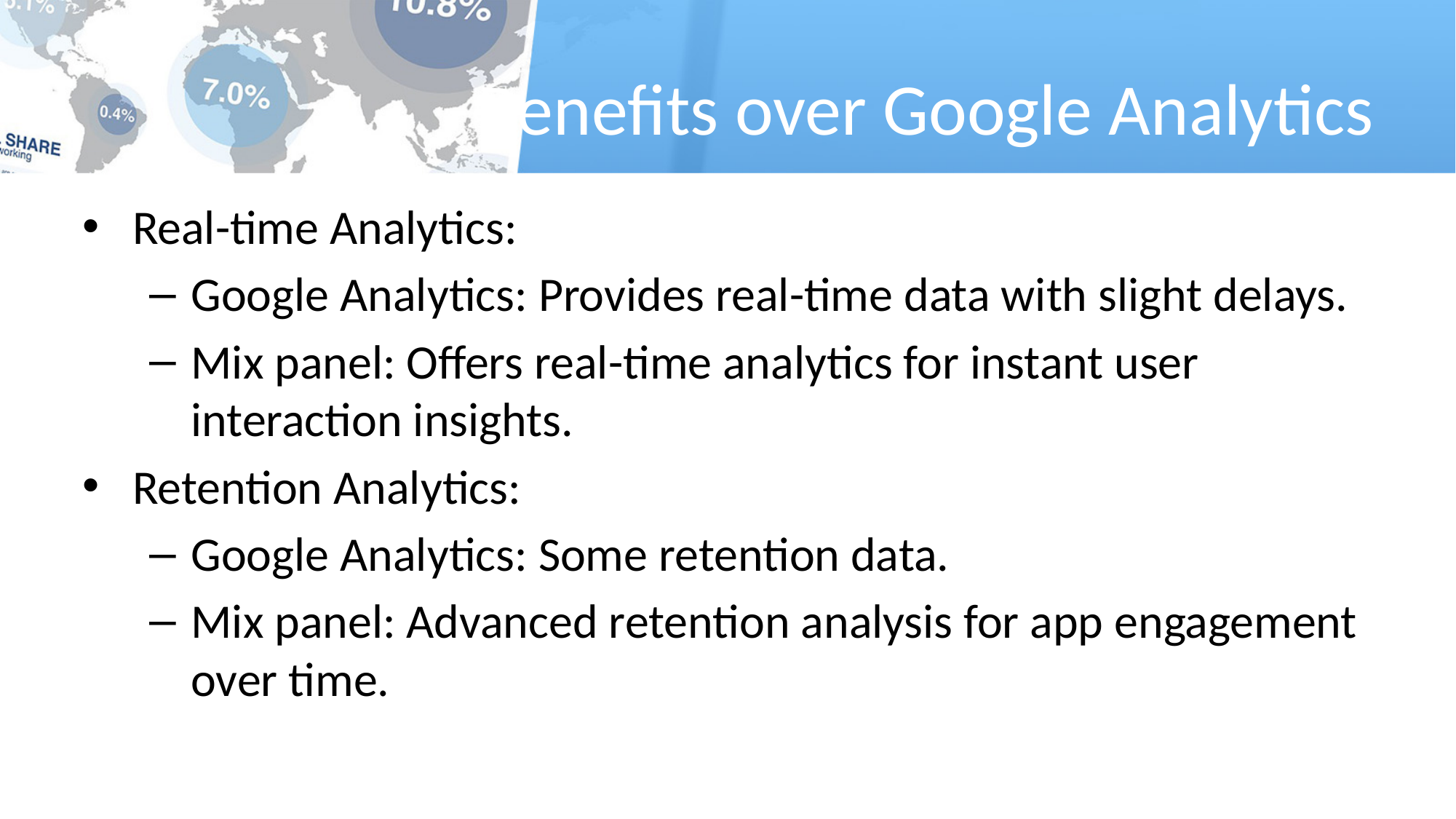

# Benefits over Google Analytics
Real-time Analytics:
Google Analytics: Provides real-time data with slight delays.
Mix panel: Offers real-time analytics for instant user interaction insights.
Retention Analytics:
Google Analytics: Some retention data.
Mix panel: Advanced retention analysis for app engagement over time.